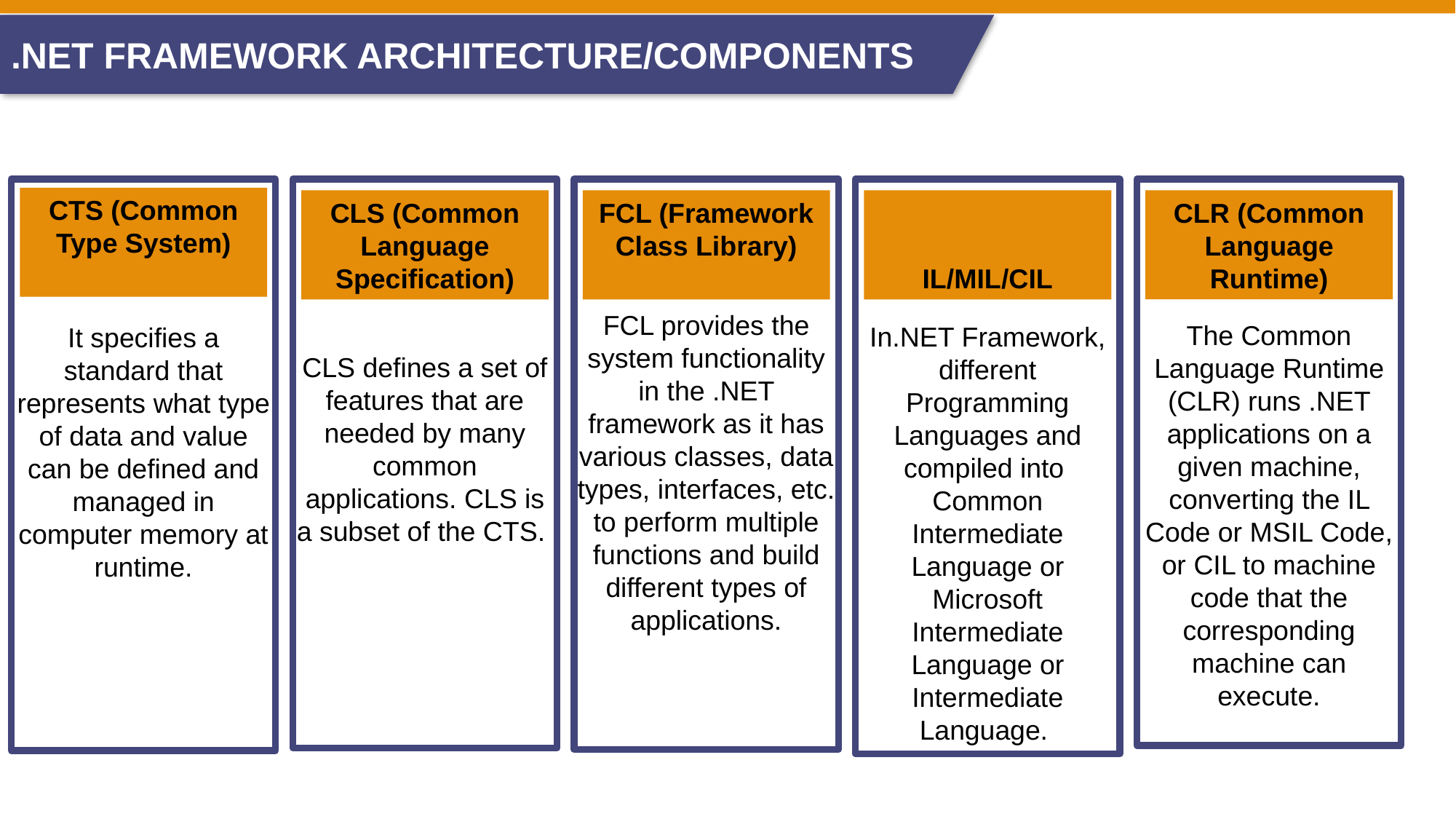

.NET FRAMEWORK ARCHITECTURE/COMPONENTS

CTS (Common Type System)

It specifies a standard that represents what type of data and value can be defined and managed in computer memory at runtime.

CLS (Common Language Specification)

CLS defines a set of features that are needed by many common applications. CLS is a subset of the CTS.

FCL (Framework Class Library)

FCL provides the system functionality in the .NET framework as it has various classes, data types, interfaces, etc. to perform multiple functions and build different types of applications.

IL/MIL/CIL

In.NET Framework, different Programming Languages and compiled into  Common Intermediate Language or Microsoft Intermediate Language or Intermediate Language.

CLR (Common Language Runtime)

The Common Language Runtime (CLR) runs .NET applications on a given machine, converting the IL Code or MSIL Code, or CIL to machine code that the corresponding machine can execute.